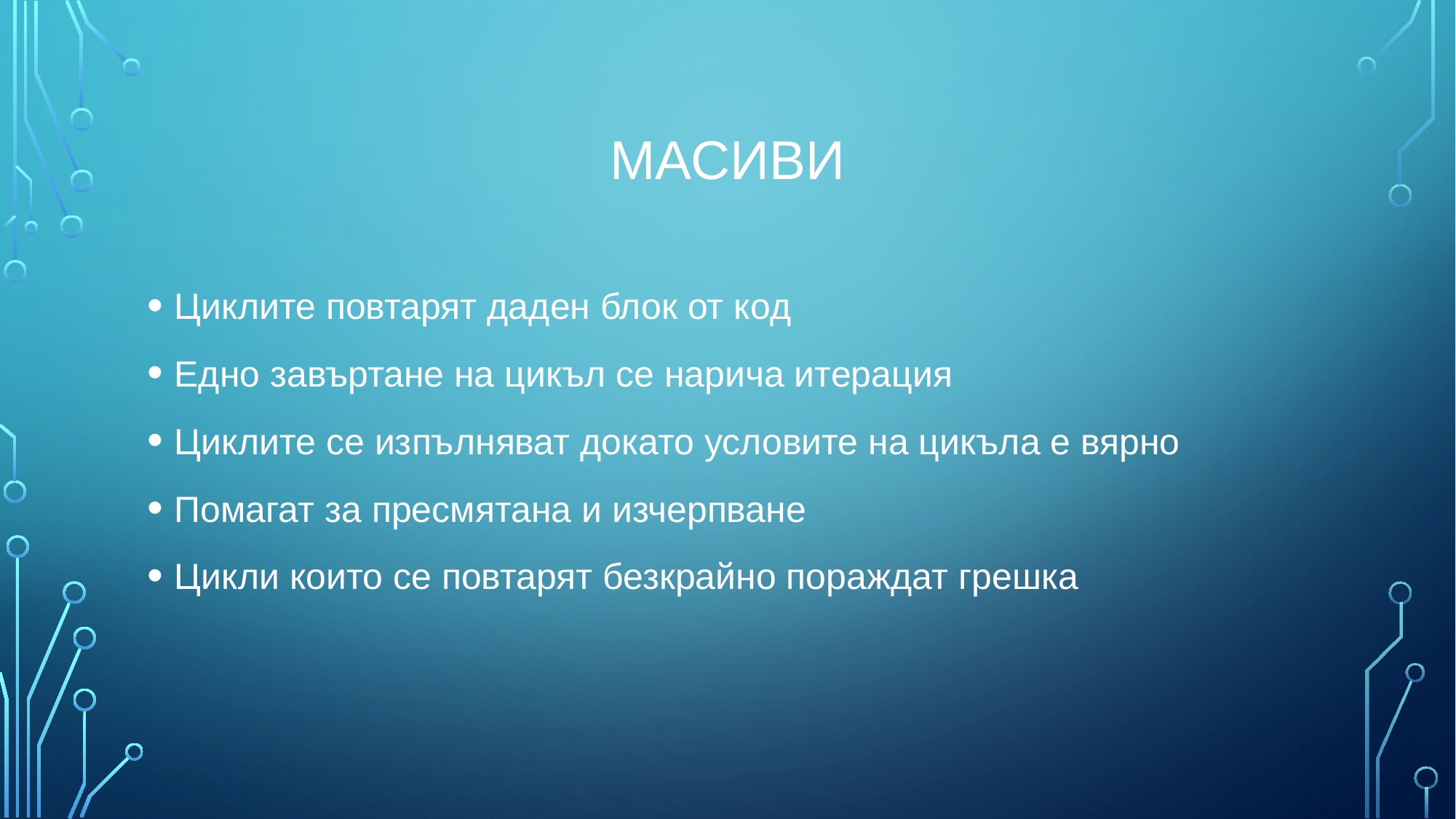

# масиви
Циклите повтарят даден блок от код
Едно завъртане на цикъл се нарича итерация
Циклите се изпълняват докато условите на цикъла е вярно
Помагат за пресмятана и изчерпване
Цикли които се повтарят безкрайно пораждат грешка